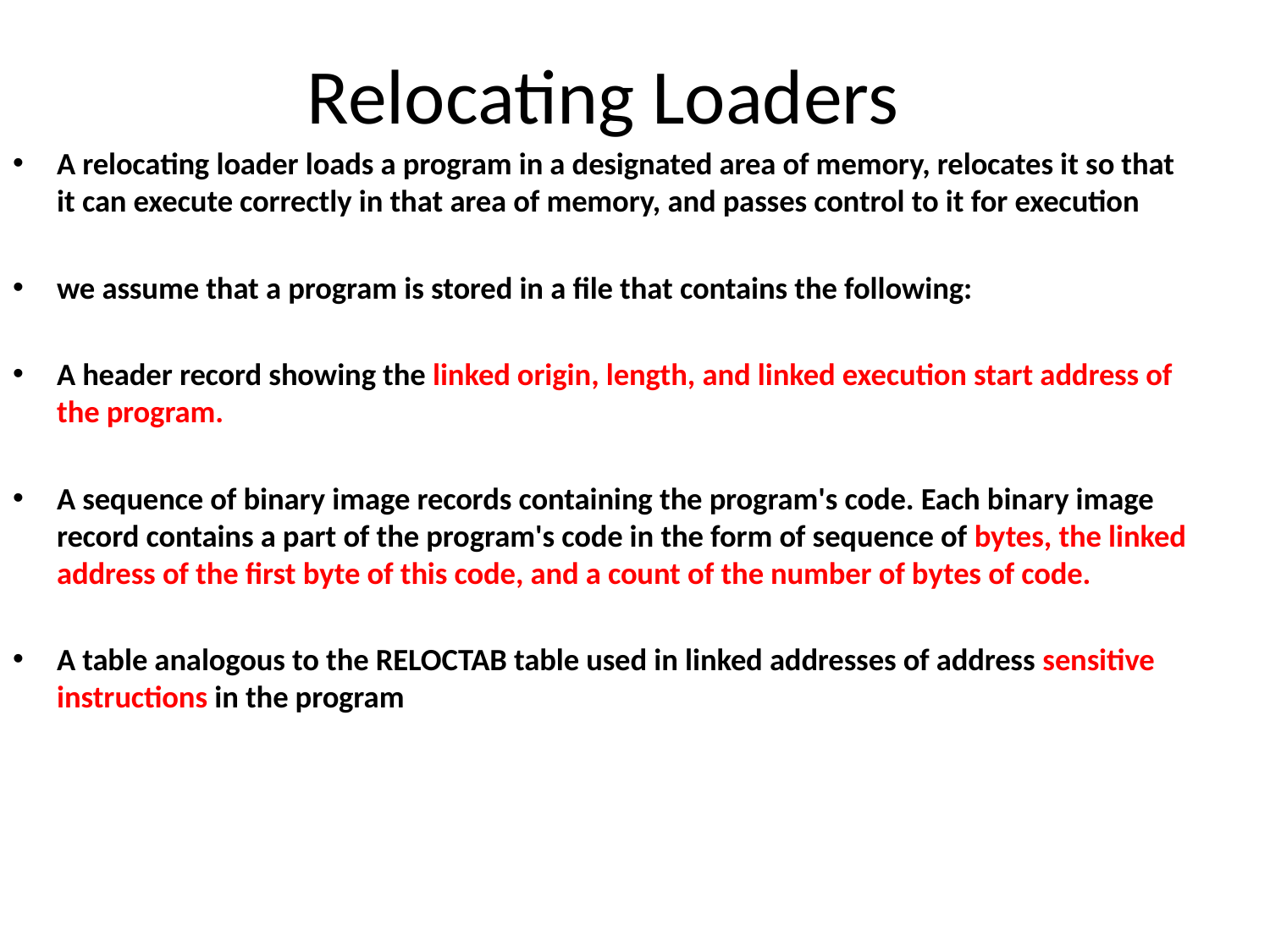

# Relocating Loaders
A relocating loader loads a program in a designated area of memory, relocates it so that it can execute correctly in that area of memory, and passes control to it for execution

we assume that a program is stored in a file that contains the following:

A header record showing the linked origin, length, and linked execution start address of the program.

A sequence of binary image records containing the program's code. Each binary image record contains a part of the program's code in the form of sequence of bytes, the linked address of the first byte of this code, and a count of the number of bytes of code.

A table analogous to the RELOCTAB table used in linked addresses of address sensitive instructions in the program